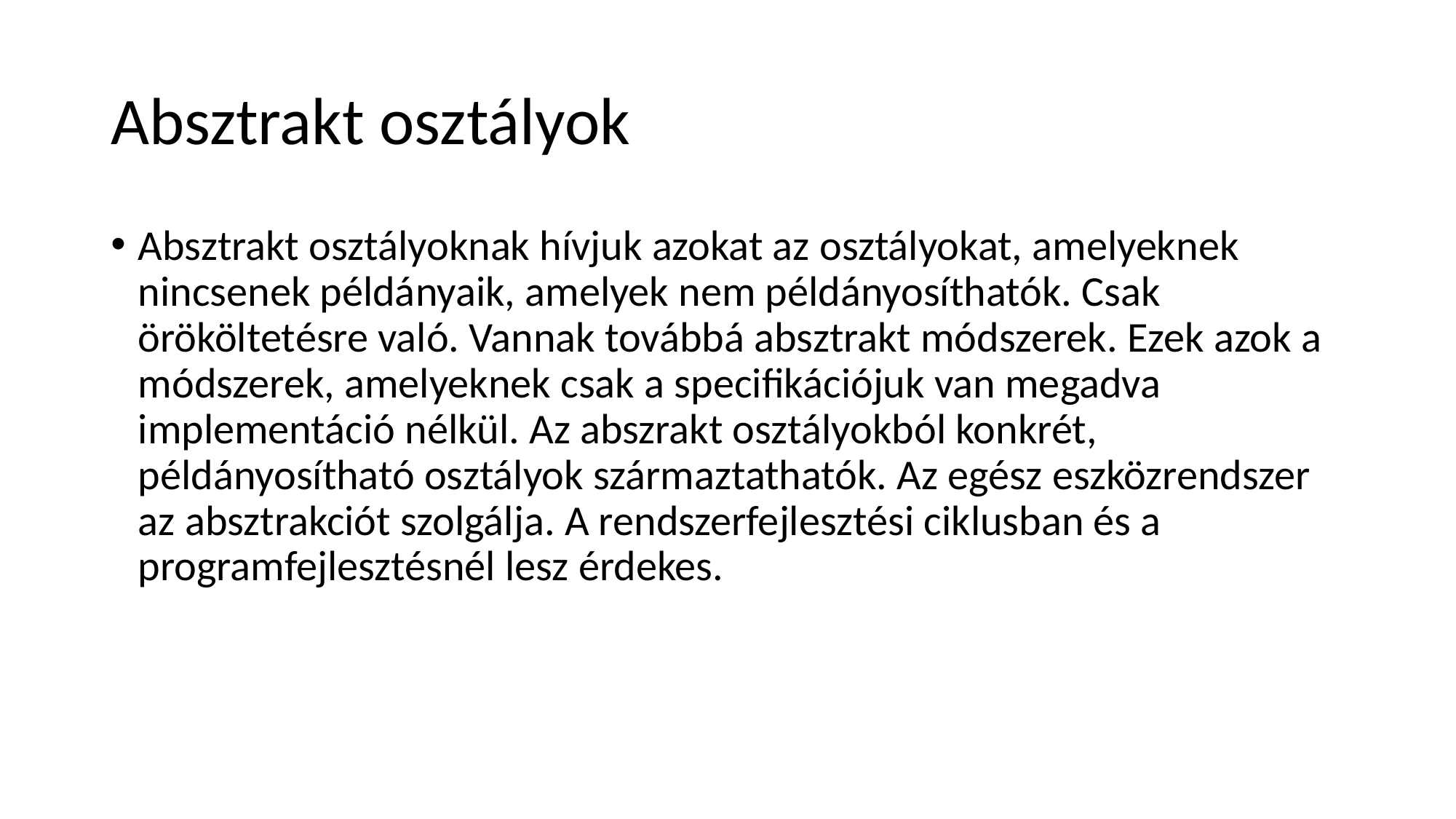

# Absztrakt osztályok
Absztrakt osztályoknak hívjuk azokat az osztályokat, amelyeknek nincsenek példányaik, amelyek nem példányosíthatók. Csak örököltetésre való. Vannak továbbá absztrakt módszerek. Ezek azok a módszerek, amelyeknek csak a specifikációjuk van megadva implementáció nélkül. Az abszrakt osztályokból konkrét, példányosítható osztályok származtathatók. Az egész eszközrendszer az absztrakciót szolgálja. A rendszerfejlesztési ciklusban és a programfejlesztésnél lesz érdekes.